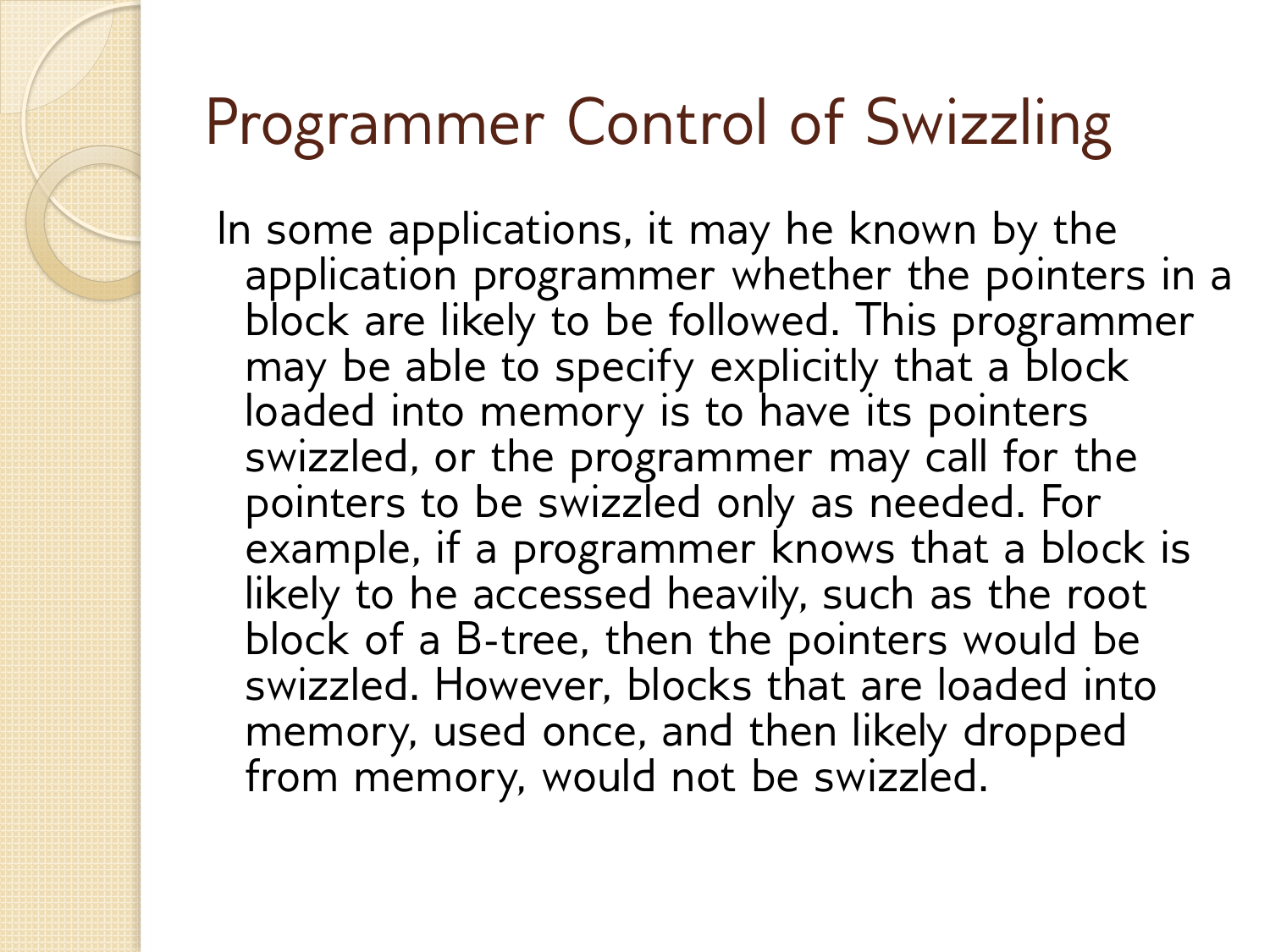

# Programmer Control of Swizzling
In some applications, it may he known by the application programmer whether the pointers in a block are likely to be followed. This programmer may be able to specify explicitly that a block loaded into memory is to have its pointers swizzled, or the programmer may call for the pointers to be swizzled only as needed. For example, if a programmer knows that a block is likely to he accessed heavily, such as the root block of a B-tree, then the pointers would be swizzled. However, blocks that are loaded into memory, used once, and then likely dropped from memory, would not be swizzled.